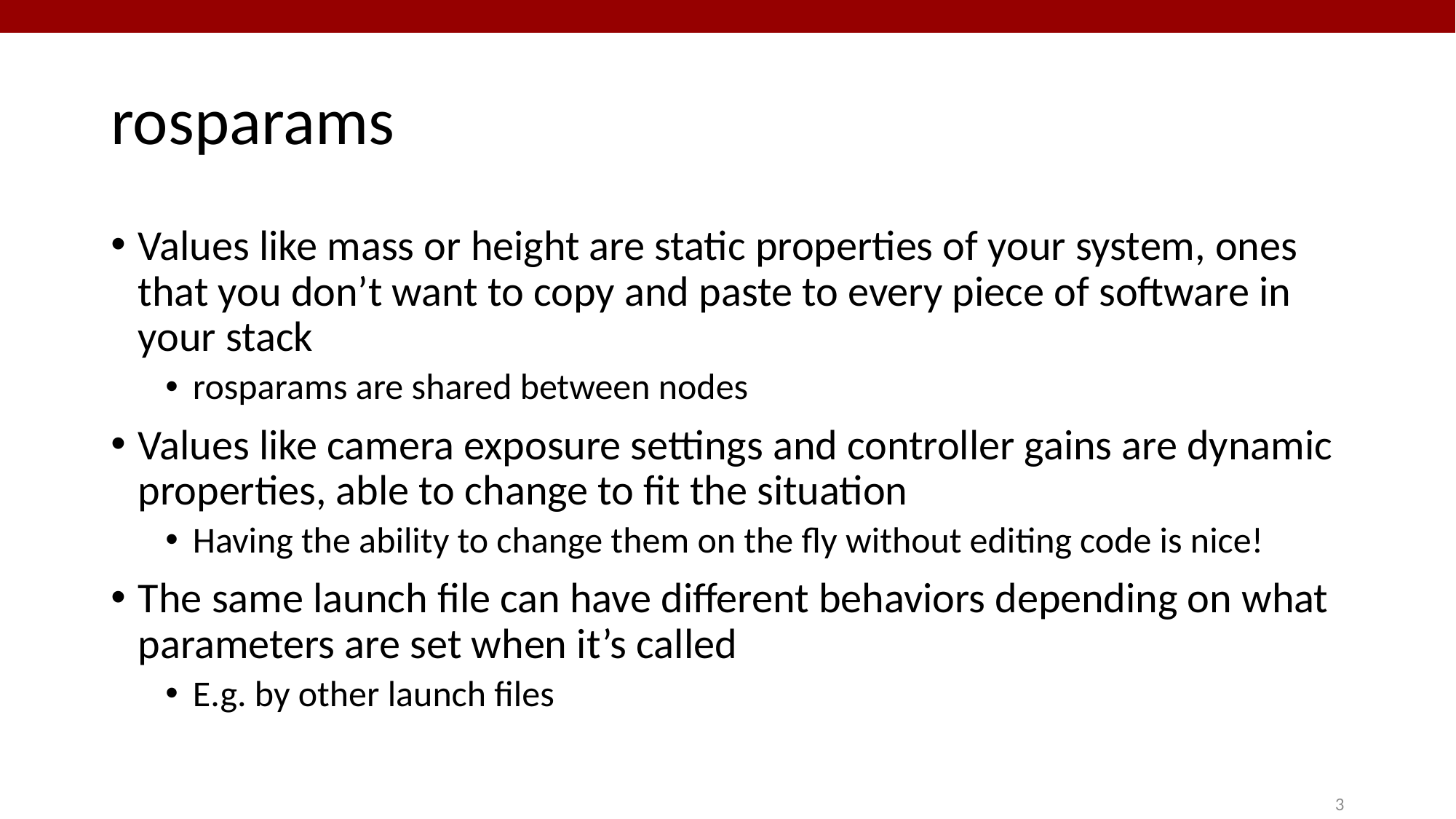

# rosparams
Values like mass or height are static properties of your system, ones that you don’t want to copy and paste to every piece of software in your stack
rosparams are shared between nodes
Values like camera exposure settings and controller gains are dynamic properties, able to change to fit the situation
Having the ability to change them on the fly without editing code is nice!
The same launch file can have different behaviors depending on what parameters are set when it’s called
E.g. by other launch files
3